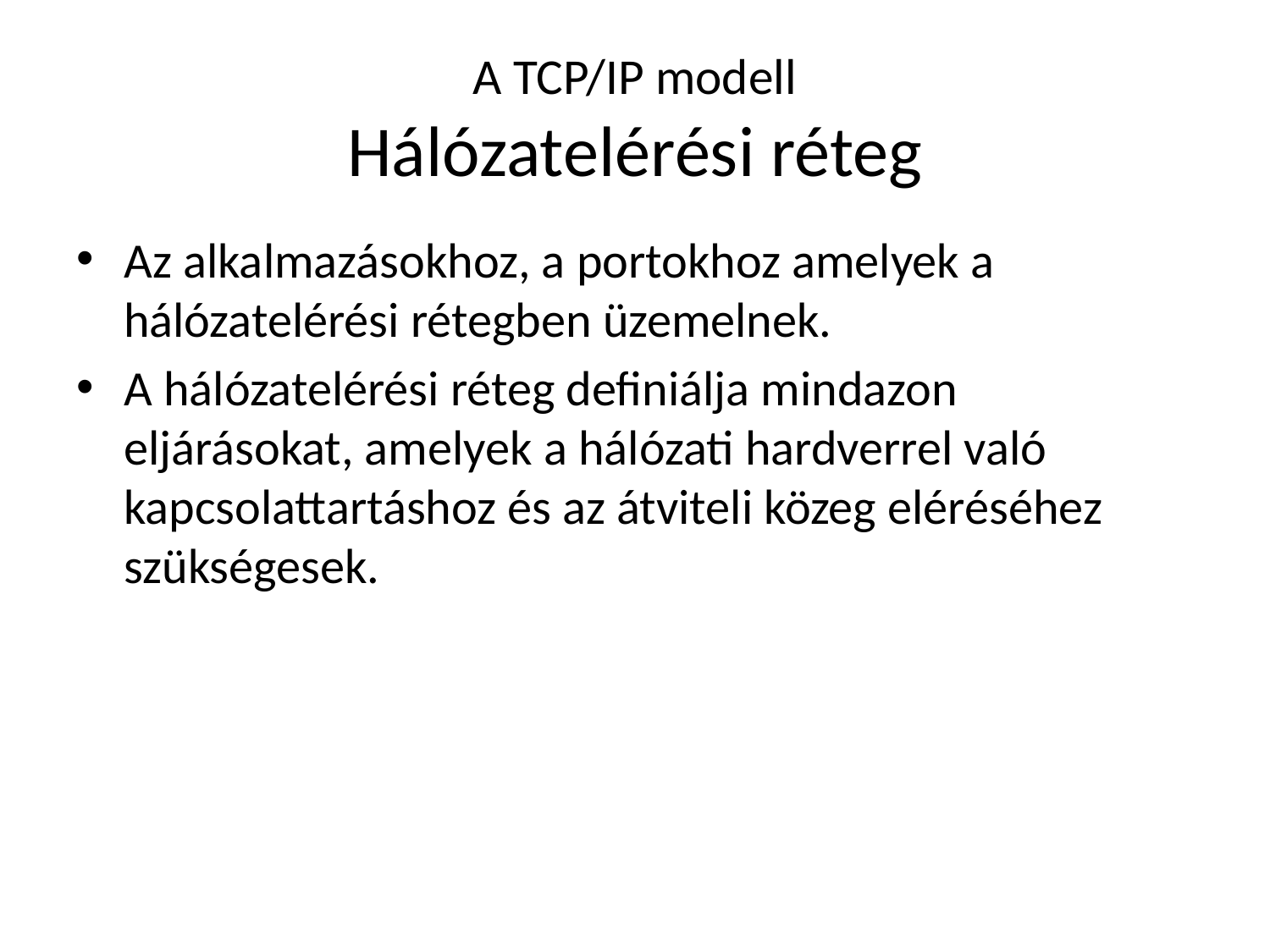

# A TCP/IP modell Hálózatelérési réteg
Az alkalmazásokhoz, a portokhoz amelyek a hálózatelérési rétegben üzemelnek.
A hálózatelérési réteg definiálja mindazon eljárásokat, amelyek a hálózati hardverrel való kapcsolattartáshoz és az átviteli közeg eléréséhez szükségesek.